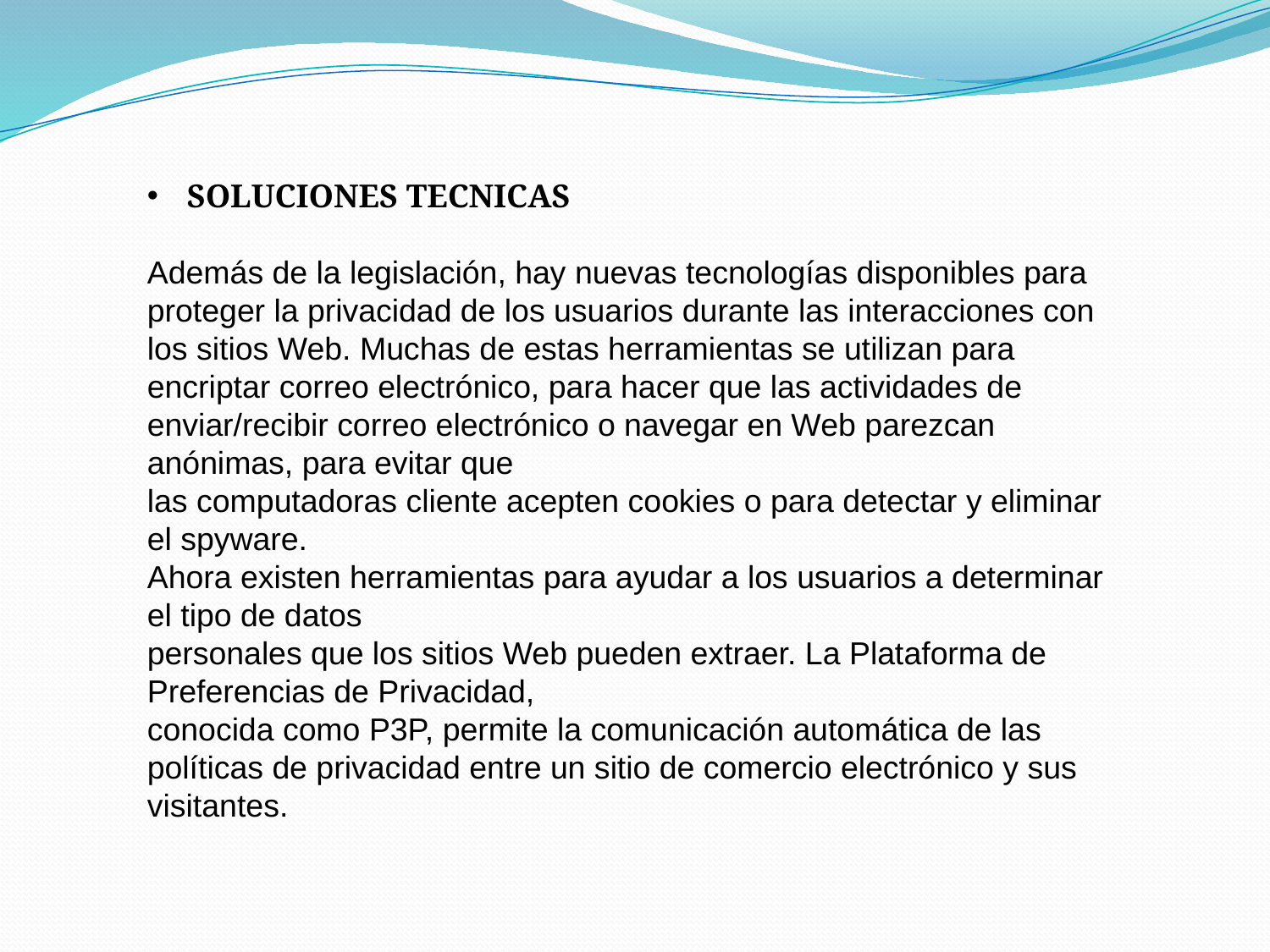

SOLUCIONES TECNICAS

Además de la legislación, hay nuevas tecnologías disponibles para proteger la privacidad de los usuarios durante las interacciones con los sitios Web. Muchas de estas herramientas se utilizan para encriptar correo electrónico, para hacer que las actividades de
enviar/recibir correo electrónico o navegar en Web parezcan anónimas, para evitar que
las computadoras cliente acepten cookies o para detectar y eliminar el spyware.
Ahora existen herramientas para ayudar a los usuarios a determinar el tipo de datos
personales que los sitios Web pueden extraer. La Plataforma de Preferencias de Privacidad,
conocida como P3P, permite la comunicación automática de las políticas de privacidad entre un sitio de comercio electrónico y sus visitantes.